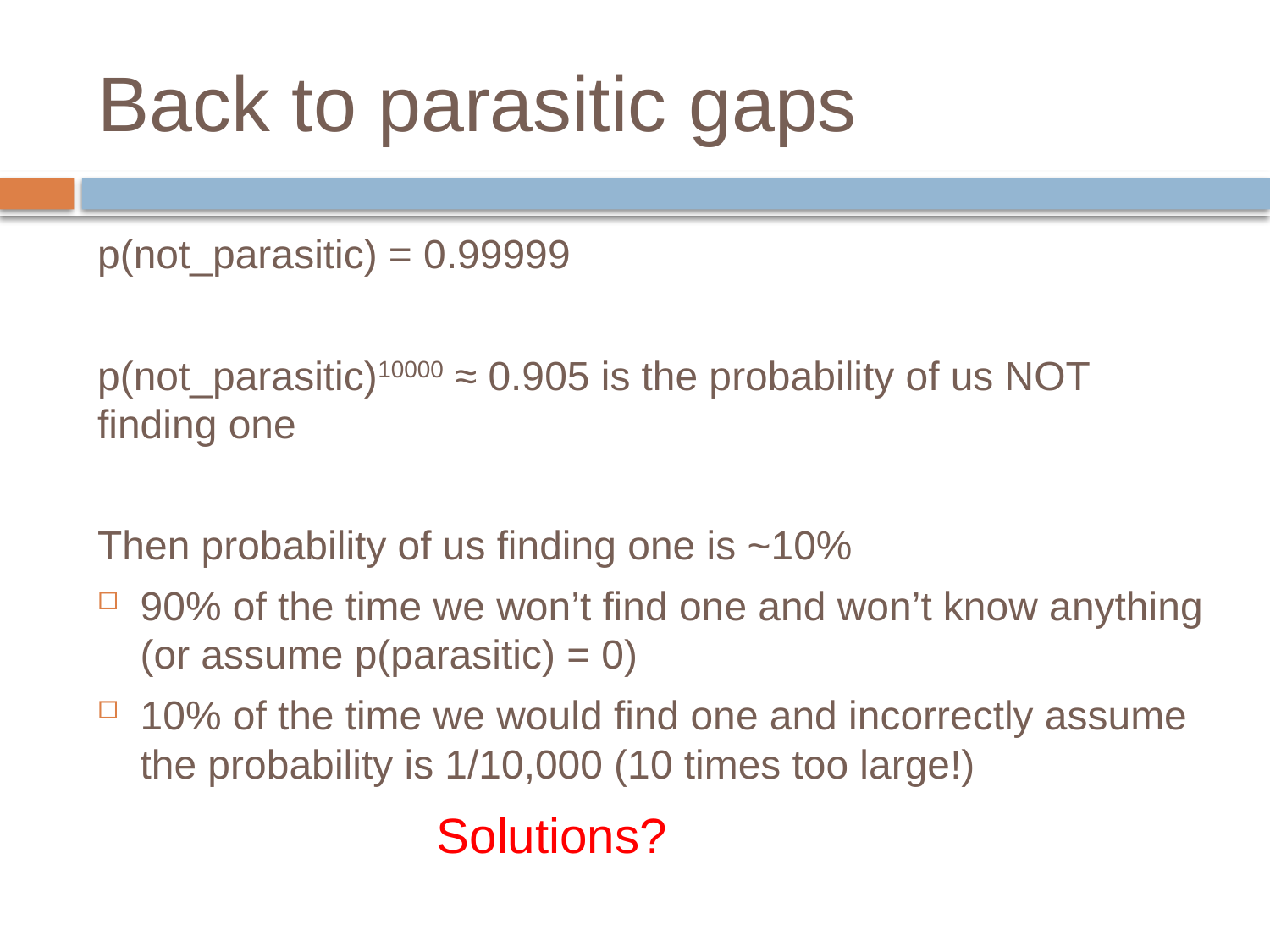

# Back to parasitic gaps
p(not_parasitic) = 0.99999

p(not_parasitic)10000 ≈ 0.905 is the probability of us NOT finding one

Then probability of us finding one is ~10%
90% of the time we won’t find one and won’t know anything (or assume p(parasitic) = 0)
10% of the time we would find one and incorrectly assume the probability is 1/10,000 (10 times too large!)

Solutions?